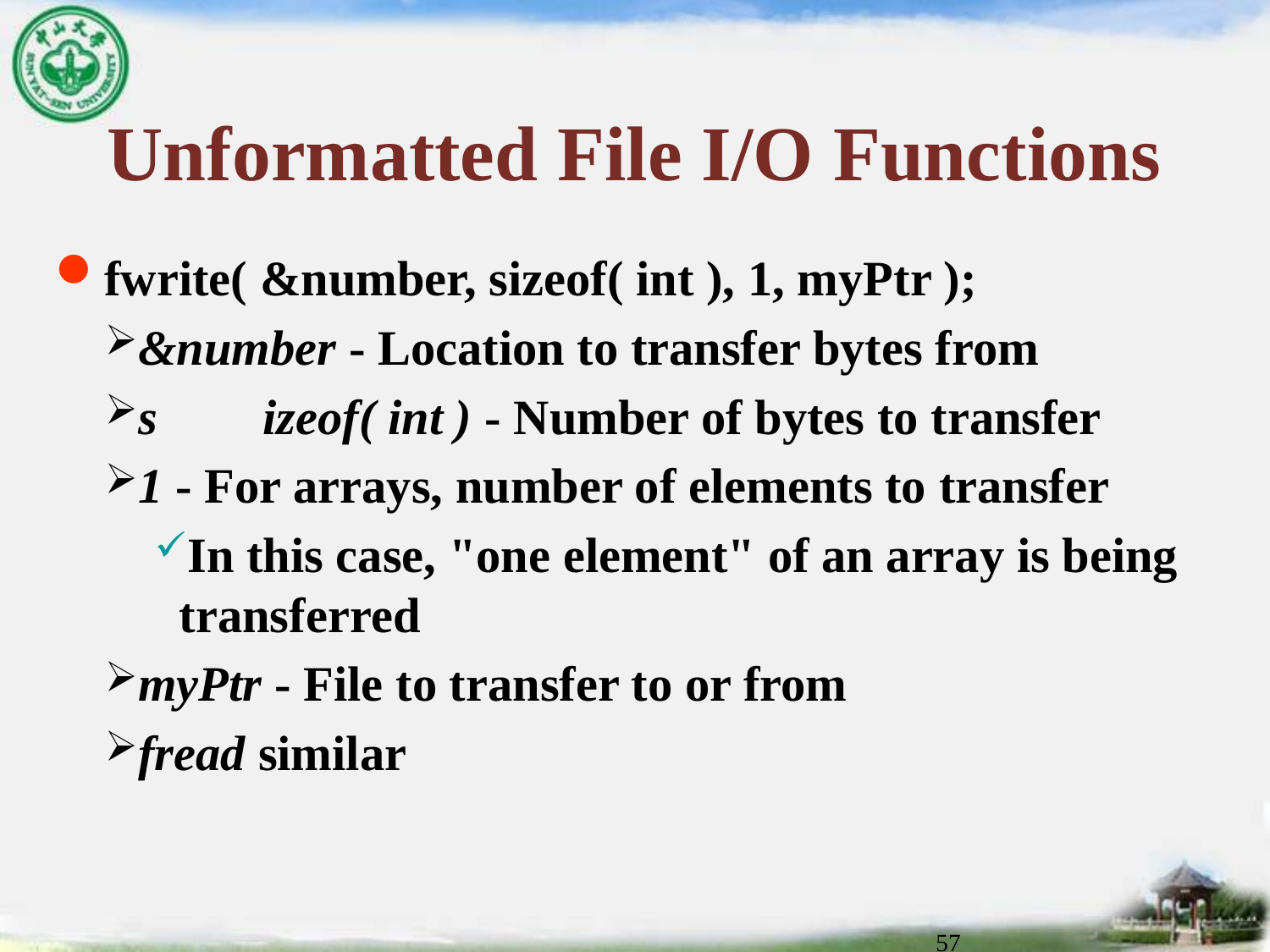

# Unformatted File I/O Functions
fwrite( &number, sizeof( int ), 1, myPtr );
&number - Location to transfer bytes from
s	izeof( int ) - Number of bytes to transfer
1 - For arrays, number of elements to transfer
In this case, "one element" of an array is being transferred
myPtr - File to transfer to or from
fread similar
57